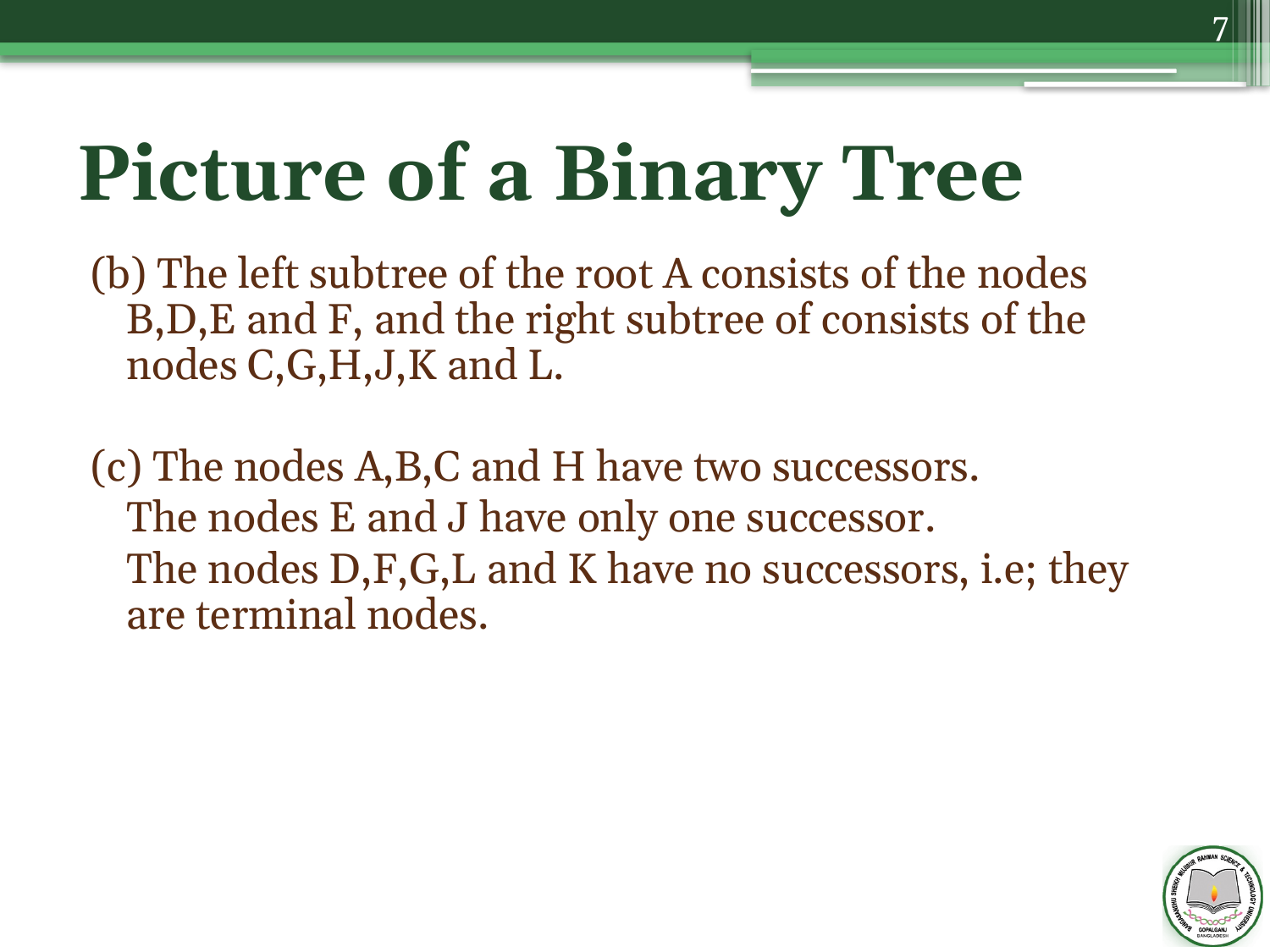

7
# Picture of a Binary Tree
(b) The left subtree of the root A consists of the nodes B,D,E and F, and the right subtree of consists of the nodes C,G,H,J,K and L.

(c) The nodes A,B,C and H have two successors.
	The nodes E and J have only one successor.
	The nodes D,F,G,L and K have no successors, i.e; they are terminal nodes.